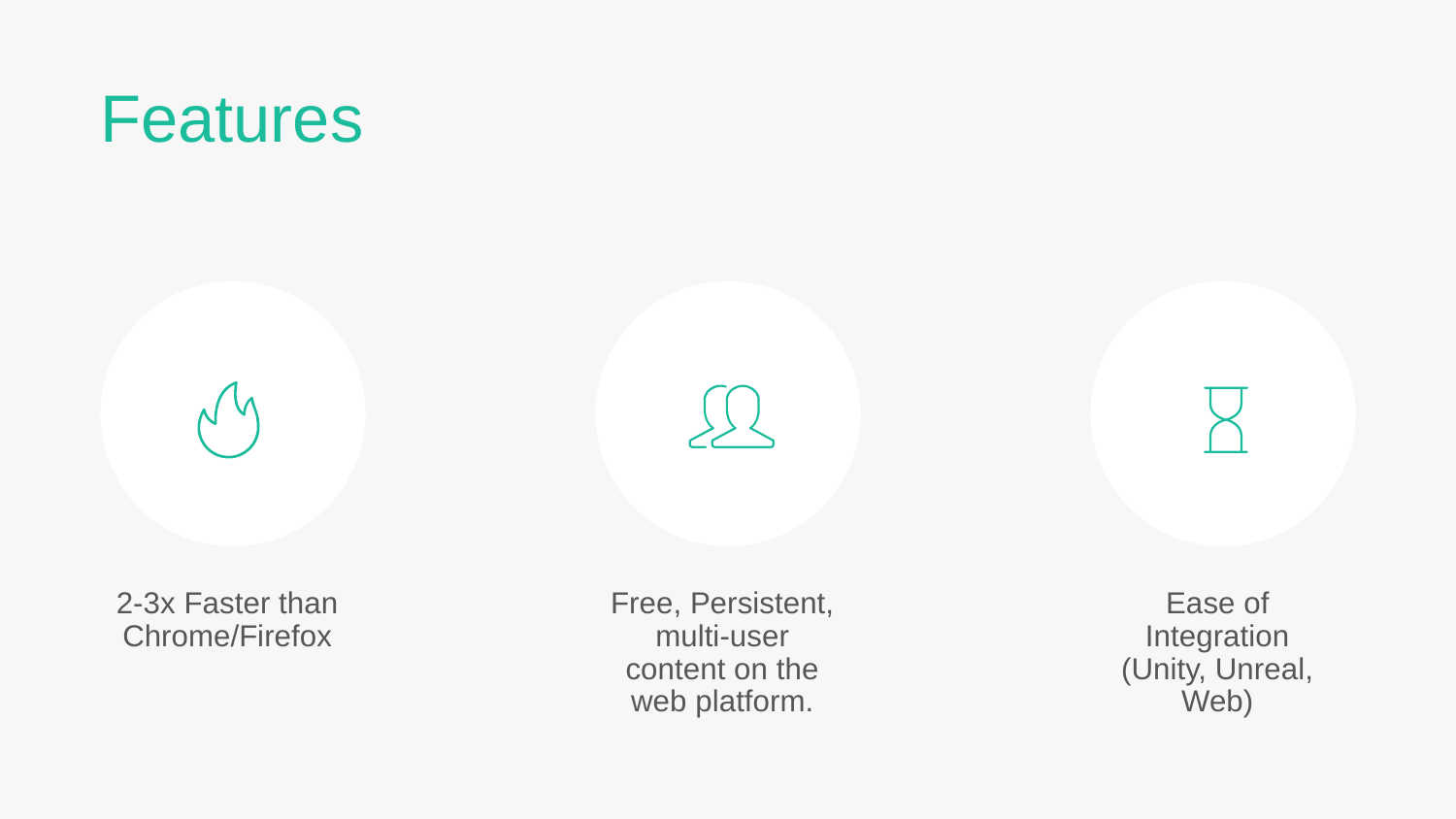

Features

2-3x Faster than Chrome/Firefox
Free, Persistent, multi-user content on the web platform.
Ease of Integration (Unity, Unreal, Web)